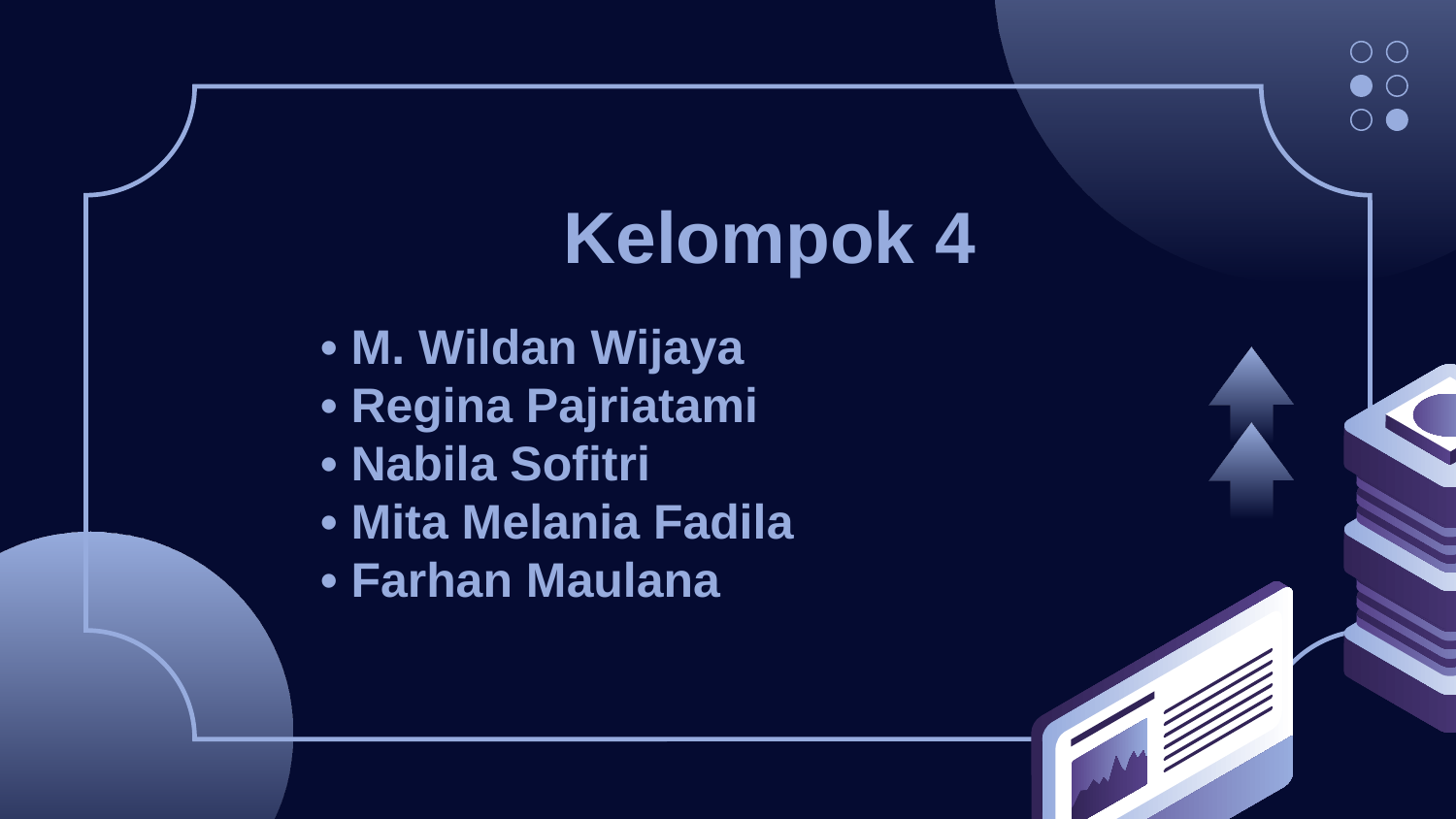

# Kelompok 4
• M. Wildan Wijaya
• Regina Pajriatami
• Nabila Sofitri
• Mita Melania Fadila
• Farhan Maulana